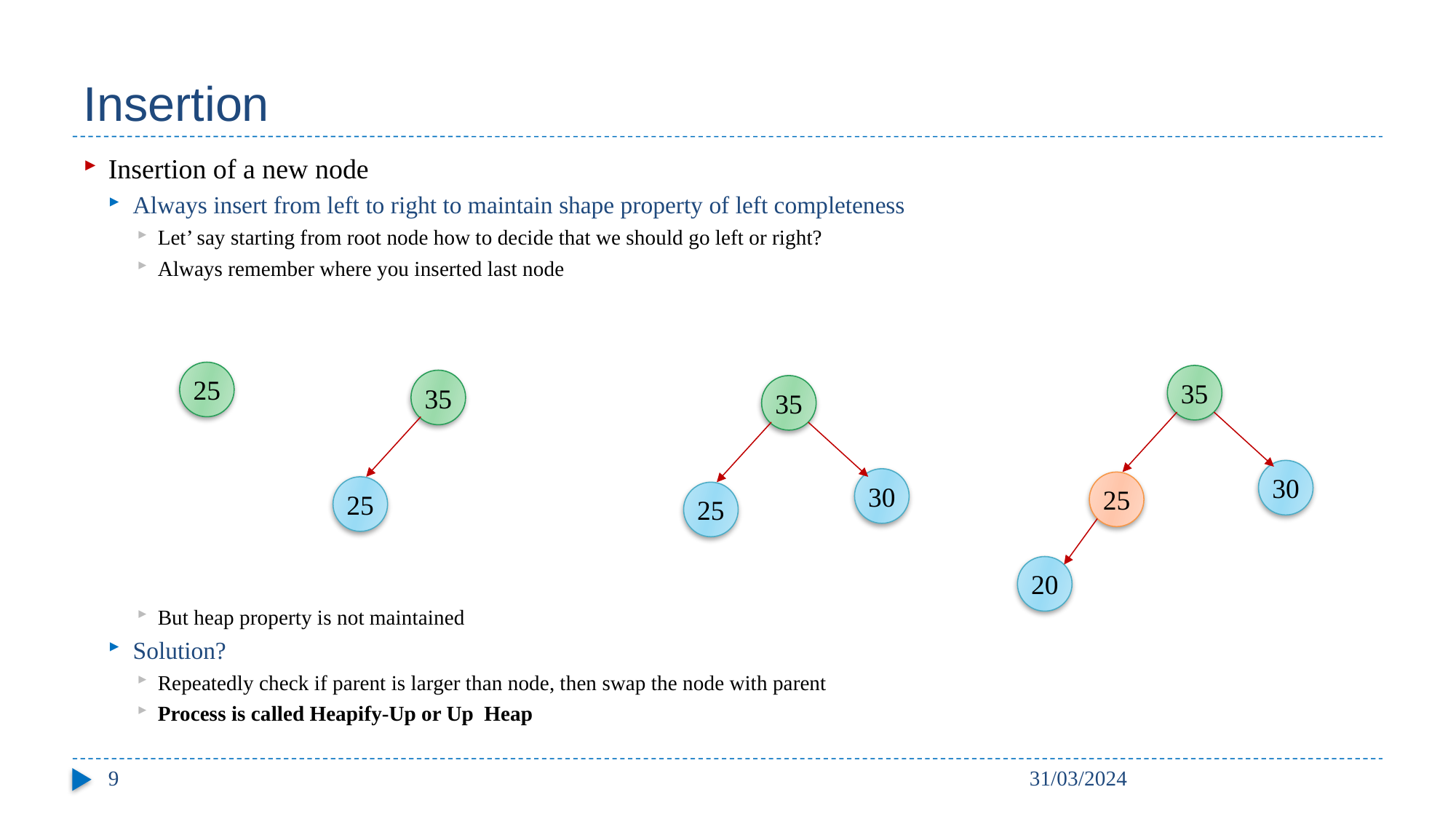

# Insertion
Insertion of a new node
Always insert from left to right to maintain shape property of left completeness
Let’ say starting from root node how to decide that we should go left or right?
Always remember where you inserted last node

But heap property is not maintained
Solution?
Repeatedly check if parent is larger than node, then swap the node with parent
Process is called Heapify-Up or Up  Heap
25
35
35
35
30
30
25
25
25
20
9
31/03/2024